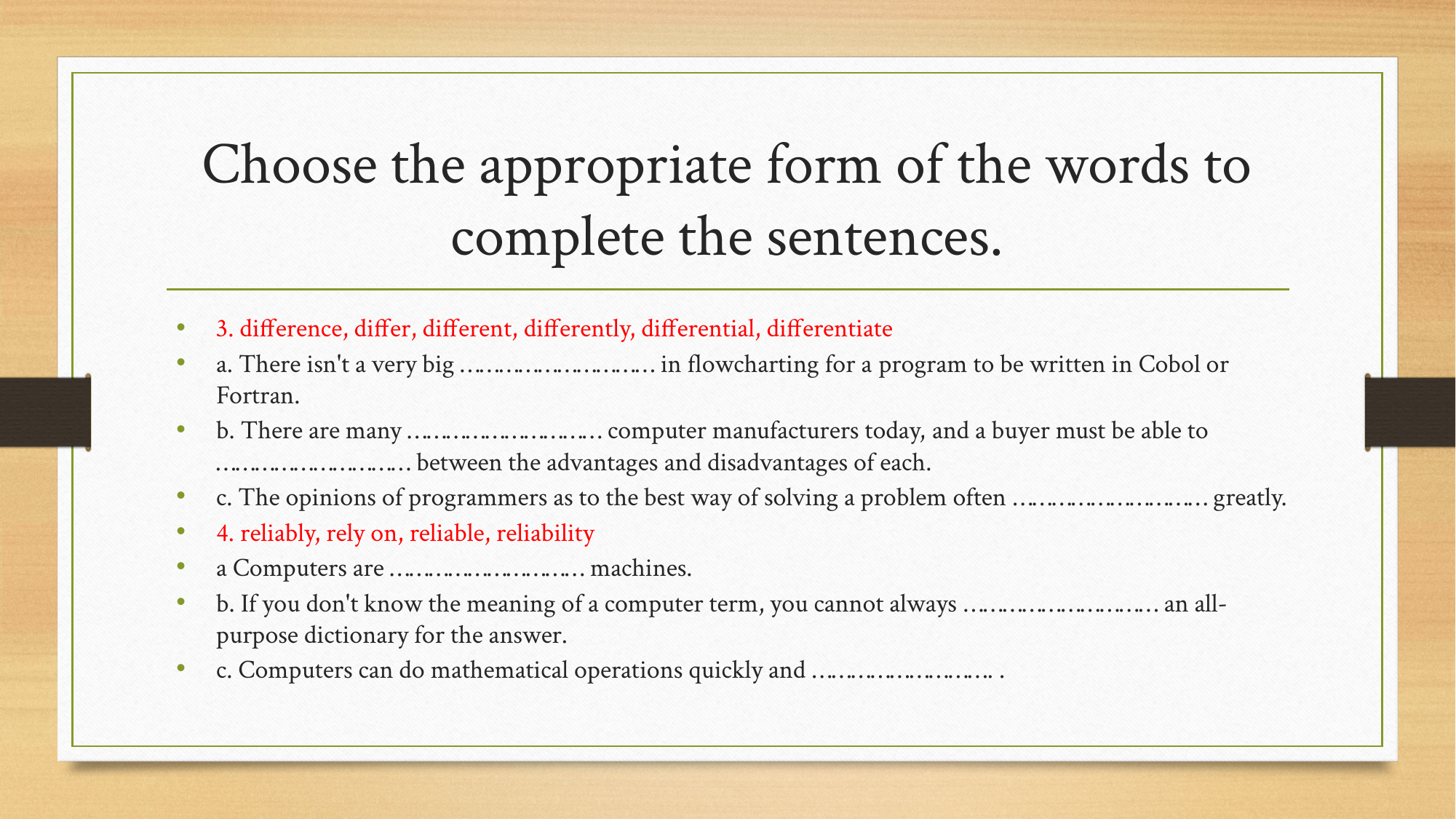

# Choose the appropriate form of the words to complete the sentences.
3. difference, differ, different, differently, differential, differentiate
a. There isn't a very big ………………………… in flowcharting for a program to be written in Cobol or Fortran.
b. There are many ………………………… computer manufacturers today, and a buyer must be able to ………………………… between the advantages and disadvantages of each.
c. The opinions of programmers as to the best way of solving a problem often ………………………… greatly.
4. reliably, rely on, reliable, reliability
a Computers are ………………………… machines.
b. If you don't know the meaning of a computer term, you cannot always ………………………… an all-purpose dictionary for the answer.
c. Computers can do mathematical operations quickly and ………………………. .